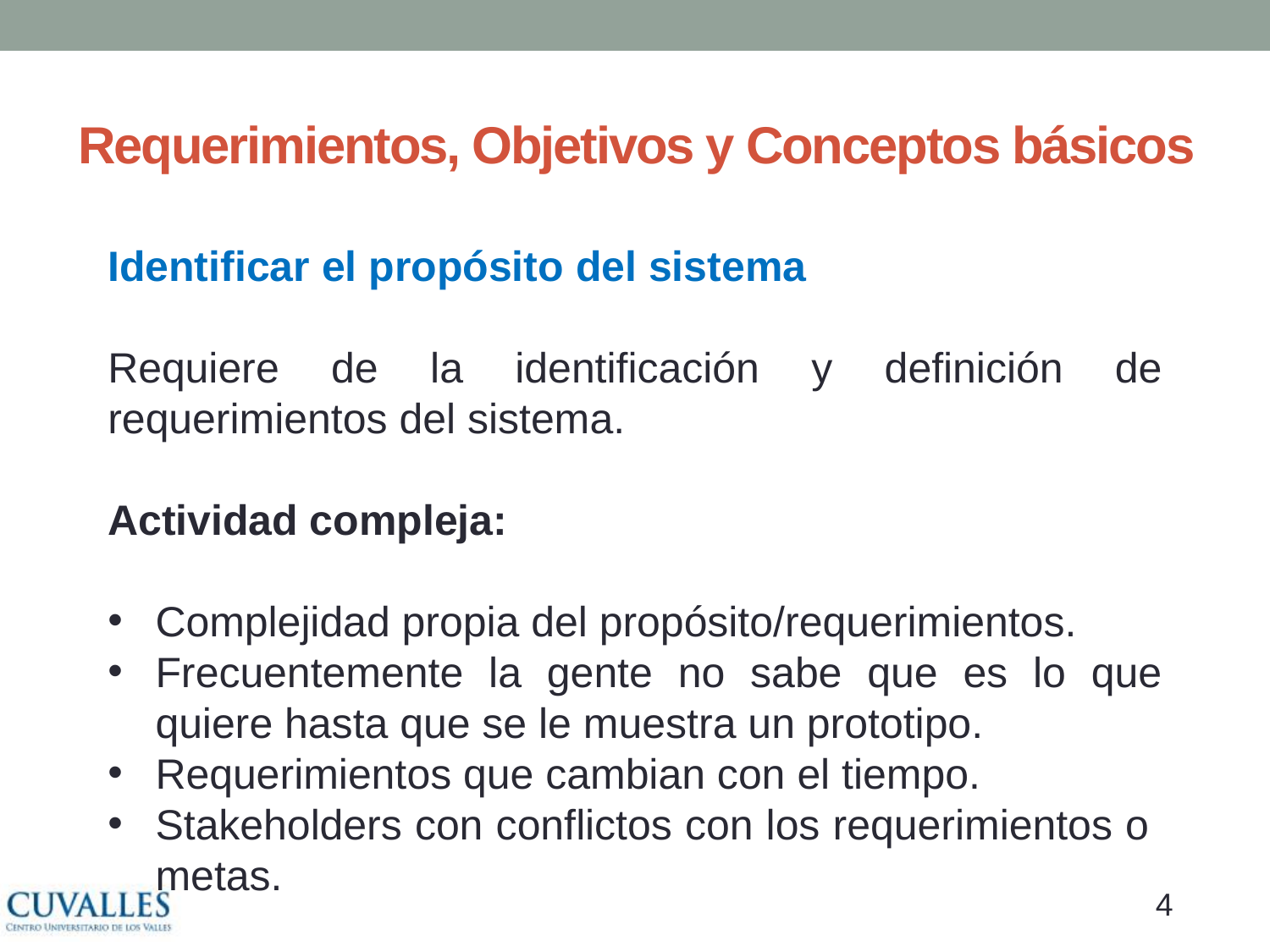

# Requerimientos, Objetivos y Conceptos básicos
Identificar el propósito del sistema

Requiere de la identificación y definición de requerimientos del sistema.

Actividad compleja:

Complejidad propia del propósito/requerimientos.
Frecuentemente la gente no sabe que es lo que quiere hasta que se le muestra un prototipo.
Requerimientos que cambian con el tiempo.
Stakeholders con conflictos con los requerimientos o  metas.
4